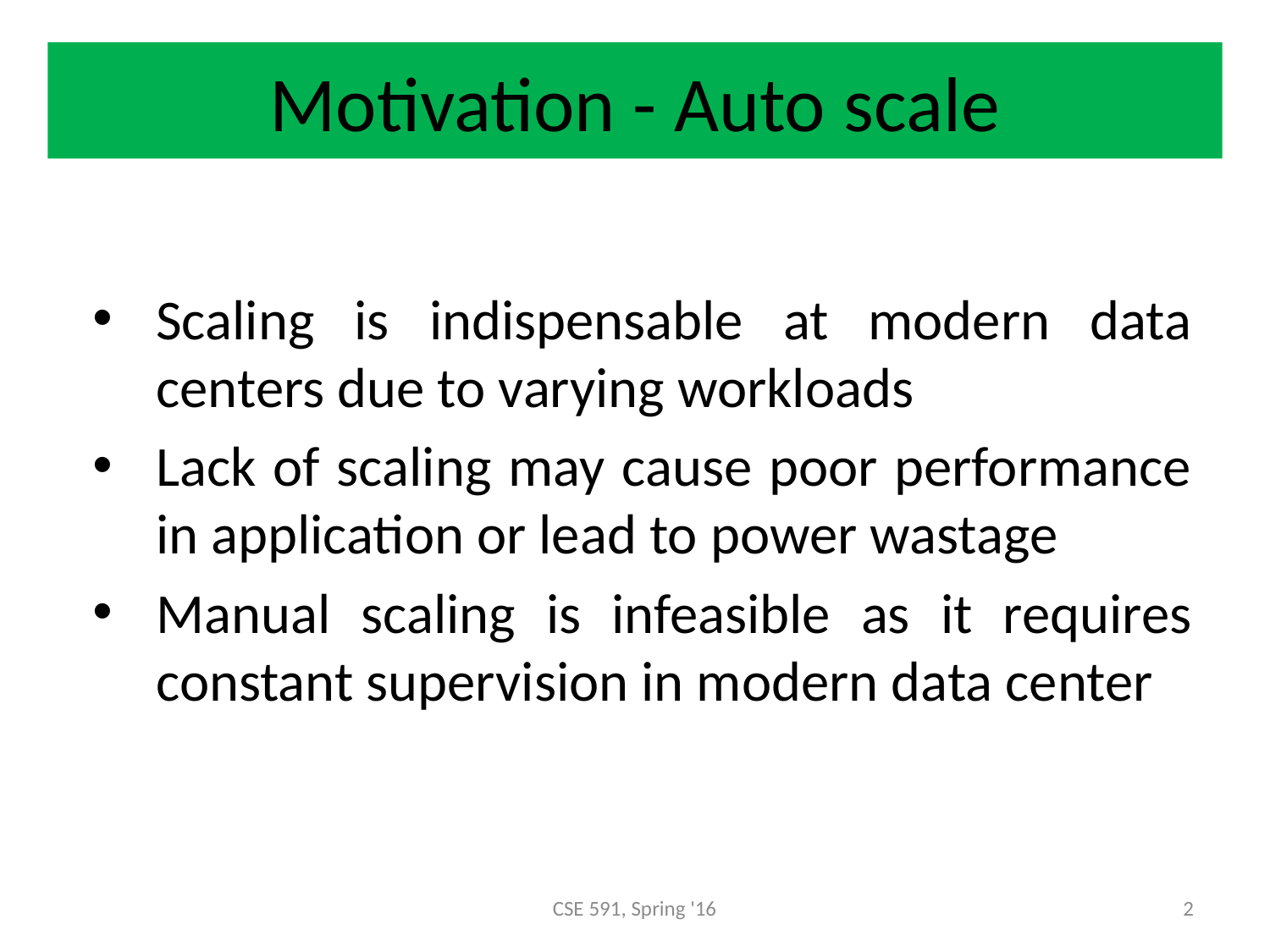

Motivation - Auto scale
Scaling is indispensable at modern data centers due to varying workloads
Lack of scaling may cause poor performance in application or lead to power wastage
Manual scaling is infeasible as it requires constant supervision in modern data center
CSE 591, Spring '16
2